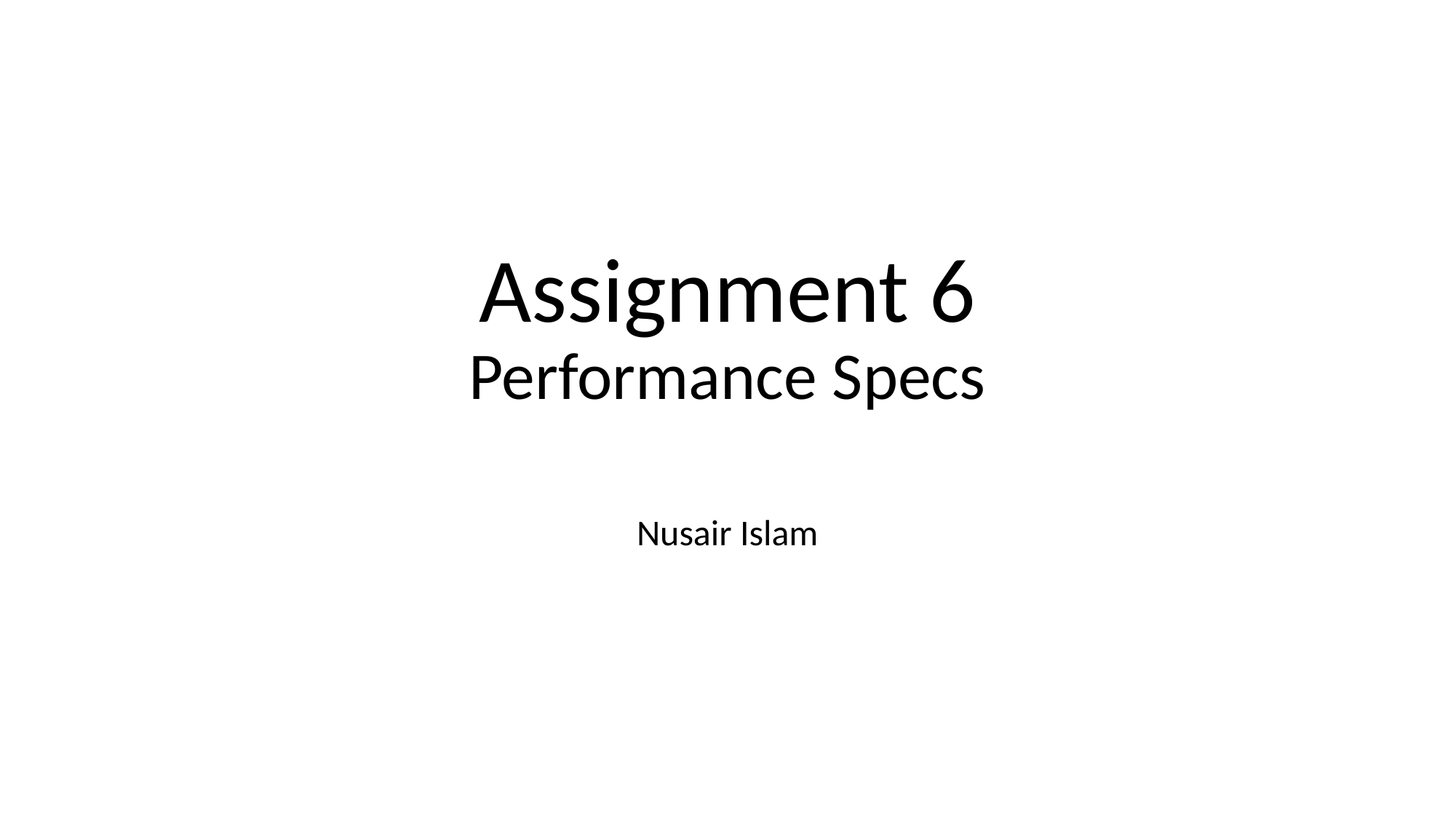

# Assignment 6 Performance Specs
Nusair Islam